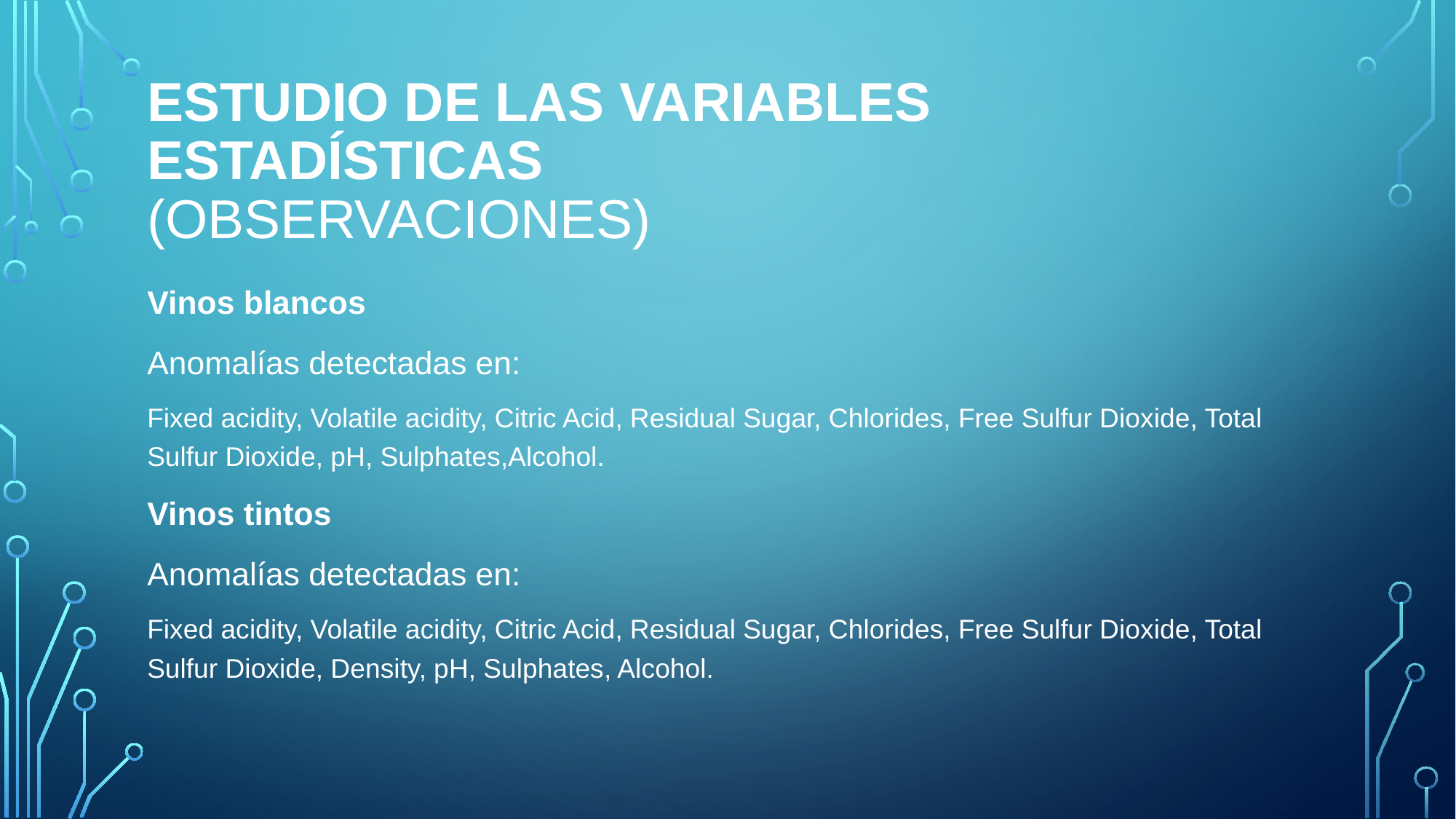

# Estudio de las variables estadísticas (Observaciones)
Vinos blancos
Anomalías detectadas en:
Fixed acidity, Volatile acidity, Citric Acid, Residual Sugar, Chlorides, Free Sulfur Dioxide, Total Sulfur Dioxide, pH, Sulphates,Alcohol.
Vinos tintos
Anomalías detectadas en:
Fixed acidity, Volatile acidity, Citric Acid, Residual Sugar, Chlorides, Free Sulfur Dioxide, Total Sulfur Dioxide, Density, pH, Sulphates, Alcohol.